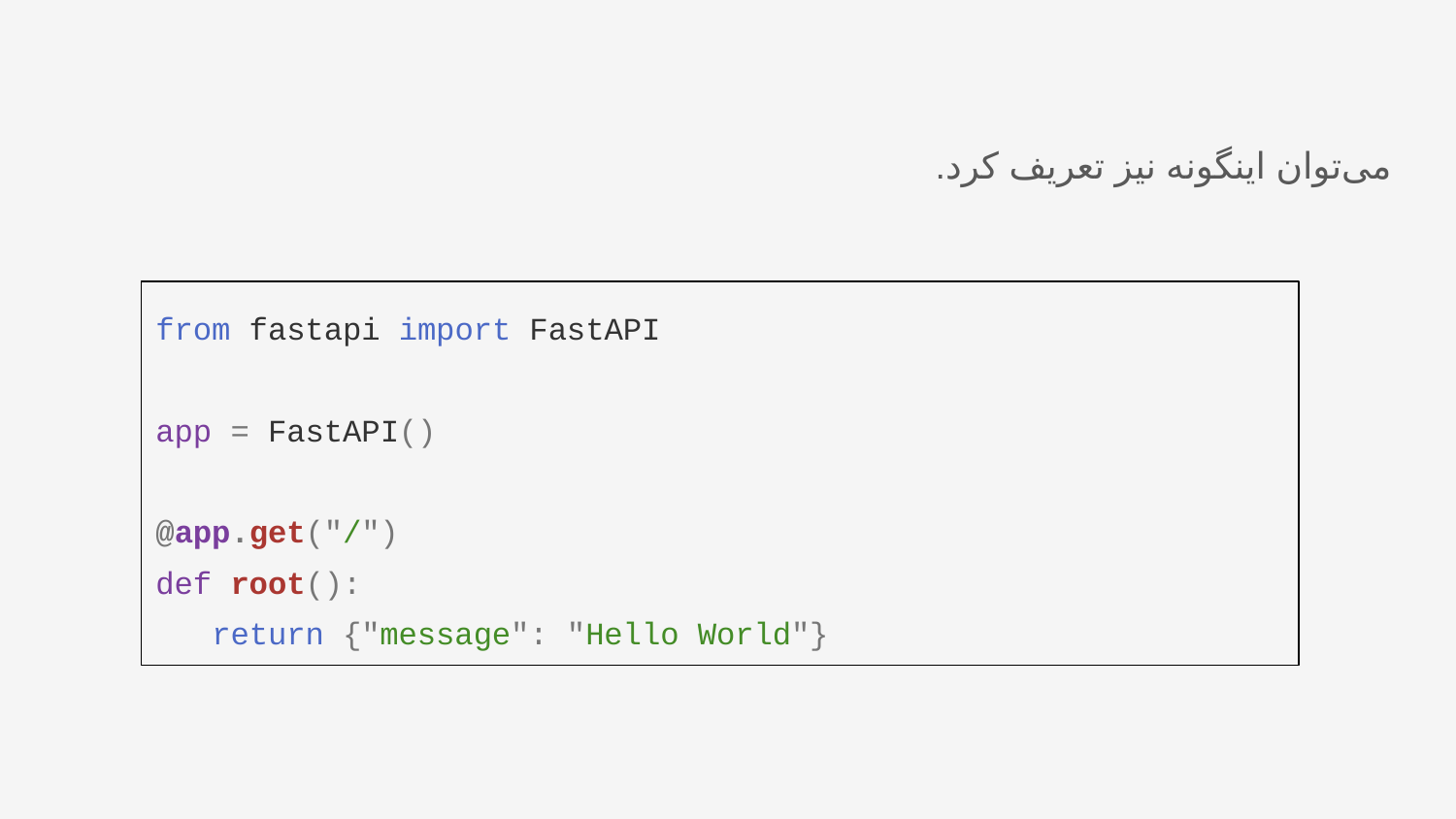

می‌توان اینگونه نیز تعریف کرد.
from fastapi import FastAPI

app = FastAPI()

@app.get("/")
def root():
   return {"message": "Hello World"}